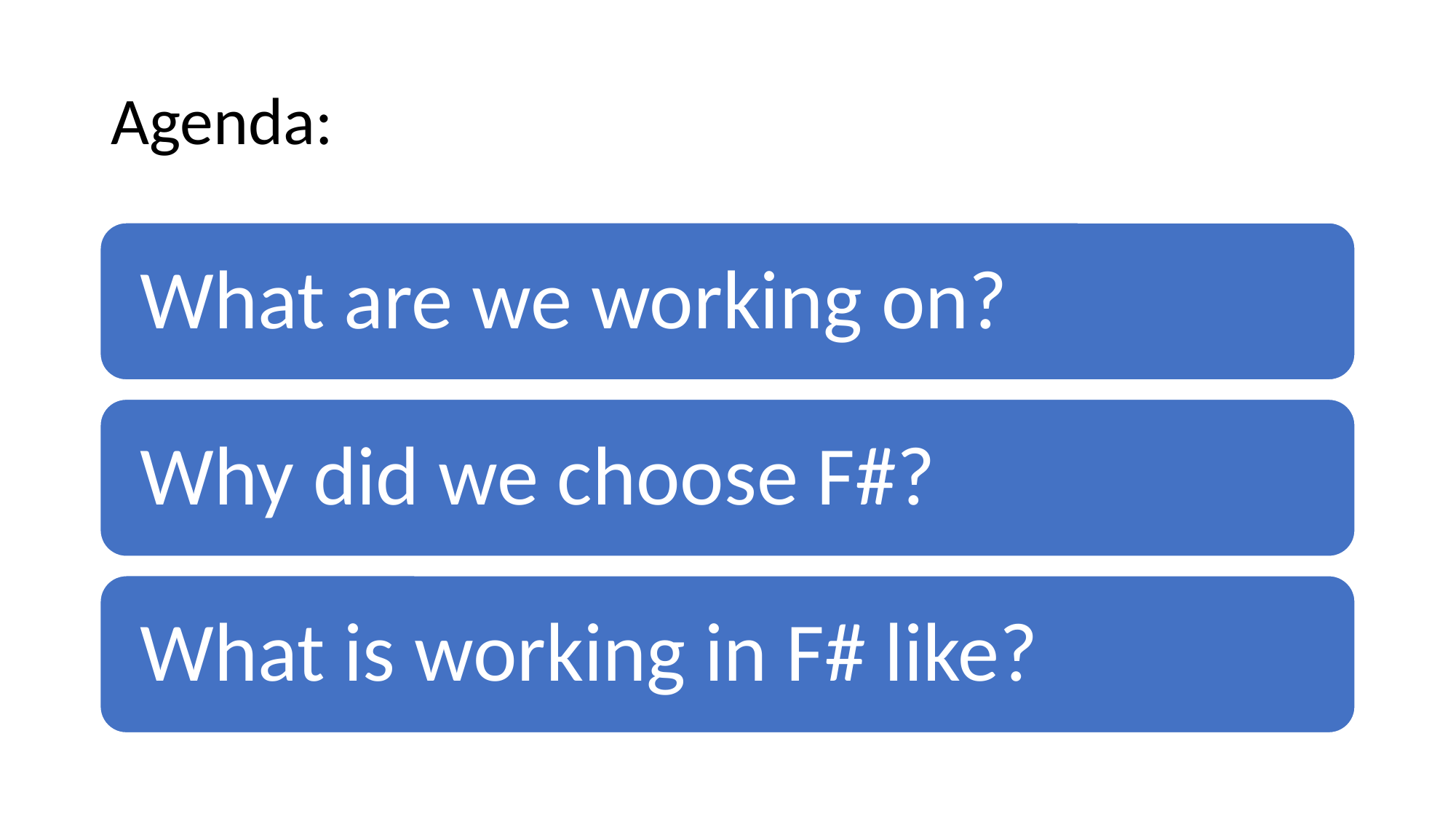

# Agenda:
What are we working on?
Why did we choose F#?
What is working in F# like?